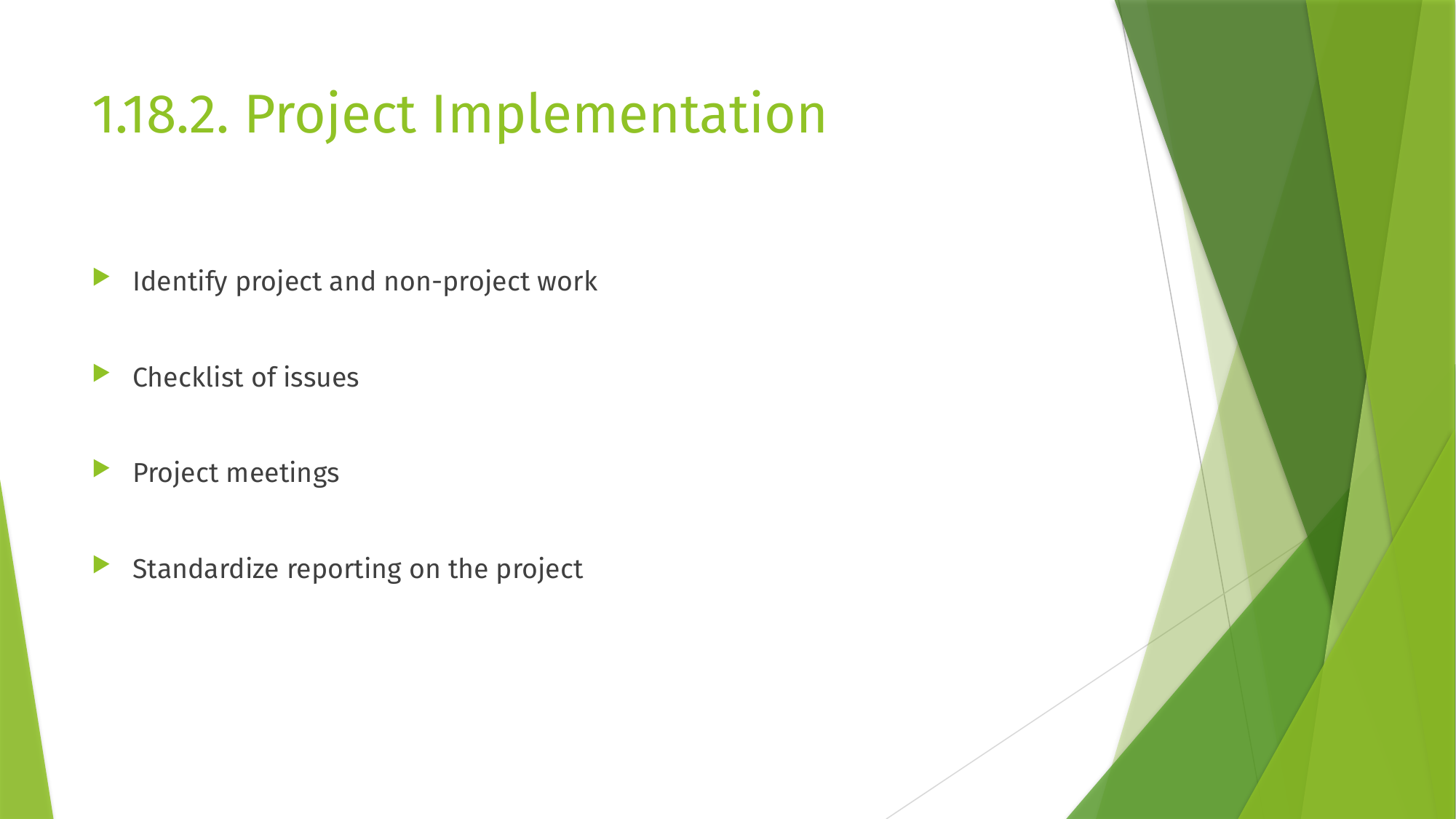

# 1.18.2. Project Implementation
Identify project and non-project work

Checklist of issues

Project meetings

Standardize reporting on the project